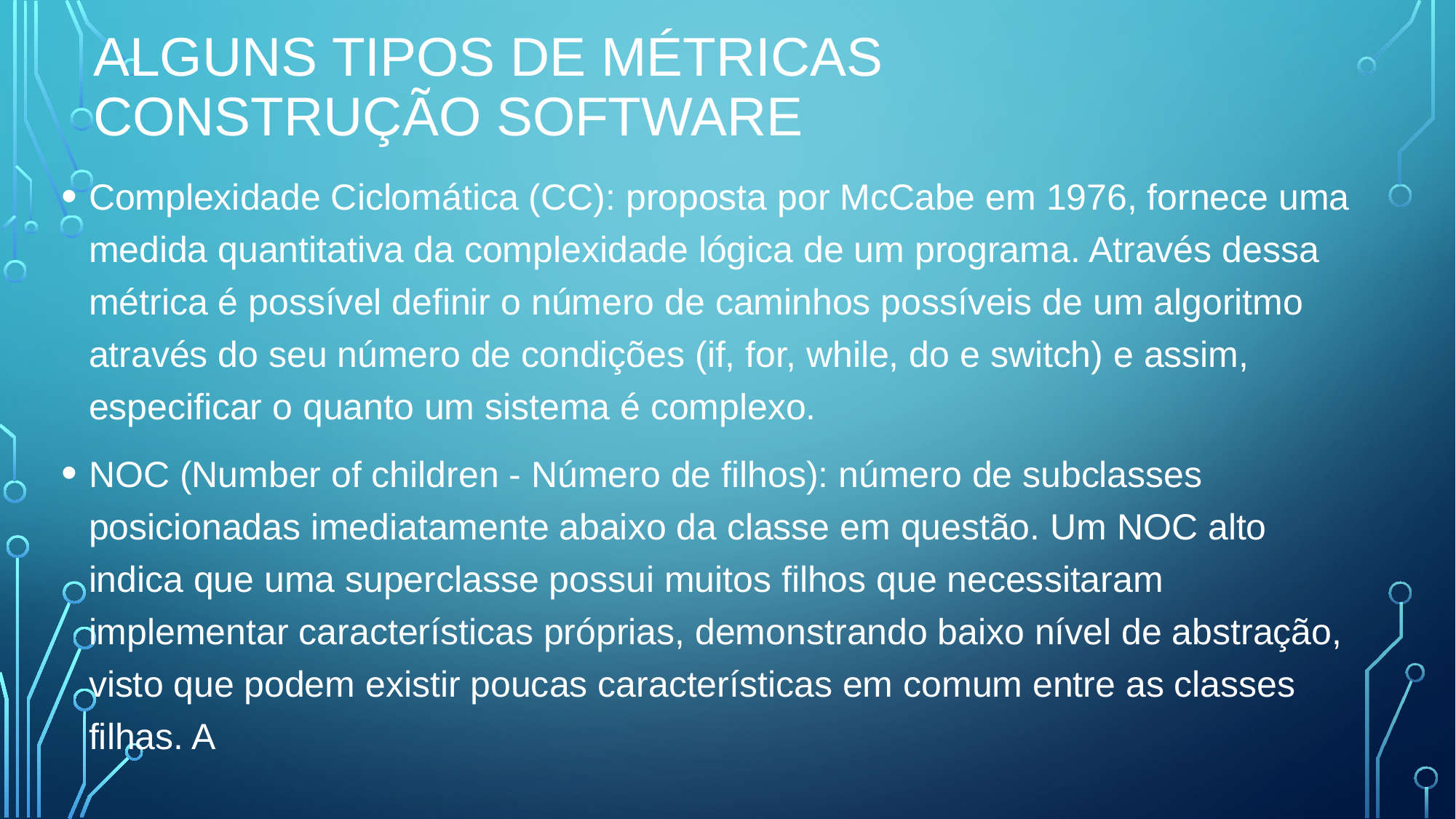

# Alguns tipos de métricas construção software
Complexidade Ciclomática (CC): proposta por McCabe em 1976, fornece uma medida quantitativa da complexidade lógica de um programa. Através dessa métrica é possível definir o número de caminhos possíveis de um algoritmo através do seu número de condições (if, for, while, do e switch) e assim, especificar o quanto um sistema é complexo.
NOC (Number of children - Número de filhos): número de subclasses posicionadas imediatamente abaixo da classe em questão. Um NOC alto indica que uma superclasse possui muitos filhos que necessitaram implementar características próprias, demonstrando baixo nível de abstração, visto que podem existir poucas características em comum entre as classes filhas. A